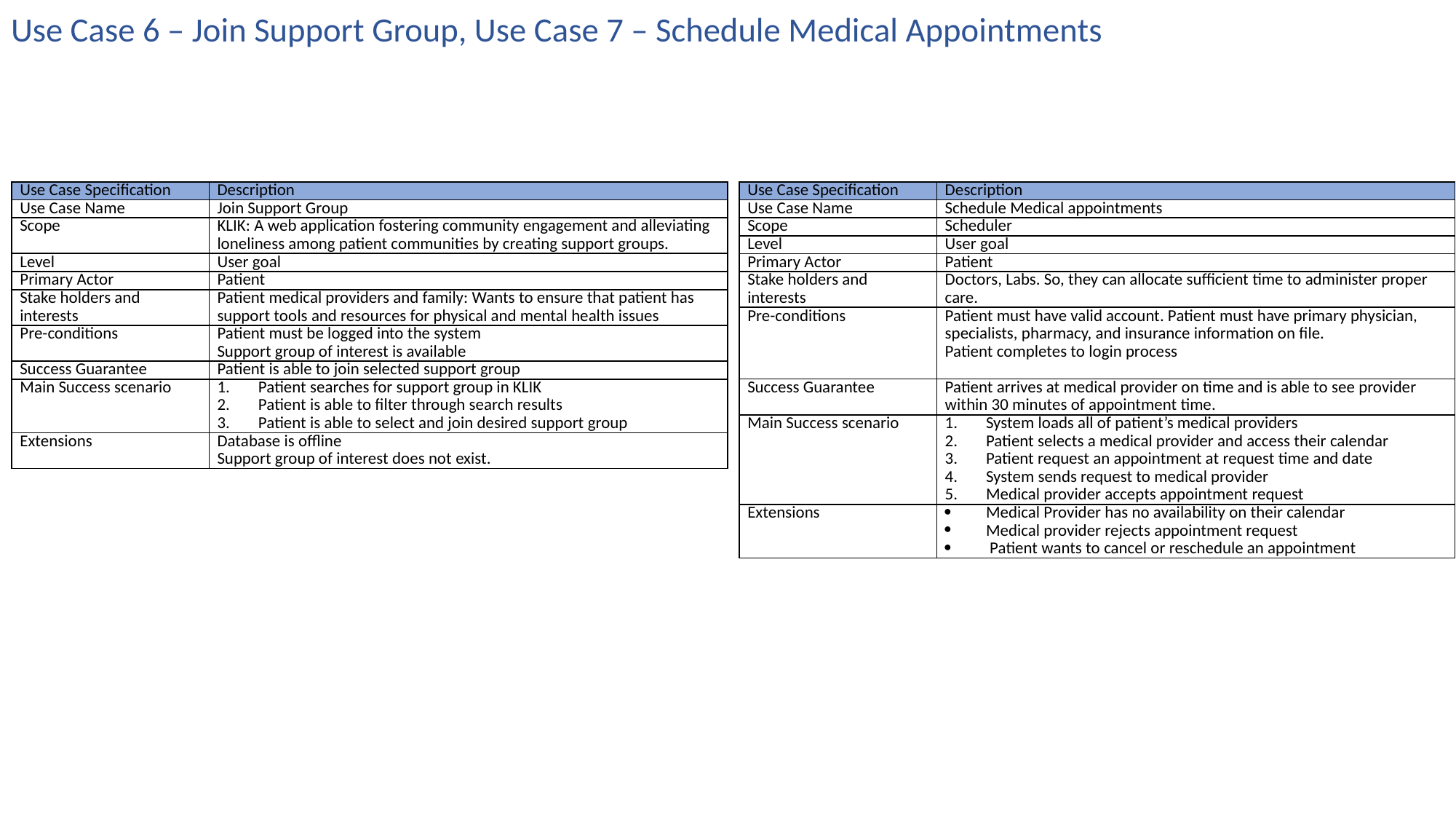

Use Case 6 – Join Support Group, Use Case 7 – Schedule Medical Appointments
| Use Case Specification | Description |
| --- | --- |
| Use Case Name | Join Support Group |
| Scope | KLIK: A web application fostering community engagement and alleviating loneliness among patient communities by creating support groups. |
| Level | User goal |
| Primary Actor | Patient |
| Stake holders and interests | Patient medical providers and family: Wants to ensure that patient has support tools and resources for physical and mental health issues |
| Pre-conditions | Patient must be logged into the system Support group of interest is available |
| Success Guarantee | Patient is able to join selected support group |
| Main Success scenario | Patient searches for support group in KLIK Patient is able to filter through search results Patient is able to select and join desired support group |
| Extensions | Database is offline Support group of interest does not exist. |
| Use Case Specification | Description |
| --- | --- |
| Use Case Name | Schedule Medical appointments |
| Scope | Scheduler |
| Level | User goal |
| Primary Actor | Patient |
| Stake holders and interests | Doctors, Labs. So, they can allocate sufficient time to administer proper care. |
| Pre-conditions | Patient must have valid account. Patient must have primary physician, specialists, pharmacy, and insurance information on file. Patient completes to login process |
| Success Guarantee | Patient arrives at medical provider on time and is able to see provider within 30 minutes of appointment time. |
| Main Success scenario | System loads all of patient’s medical providers Patient selects a medical provider and access their calendar Patient request an appointment at request time and date System sends request to medical provider Medical provider accepts appointment request |
| Extensions | Medical Provider has no availability on their calendar Medical provider rejects appointment request Patient wants to cancel or reschedule an appointment |